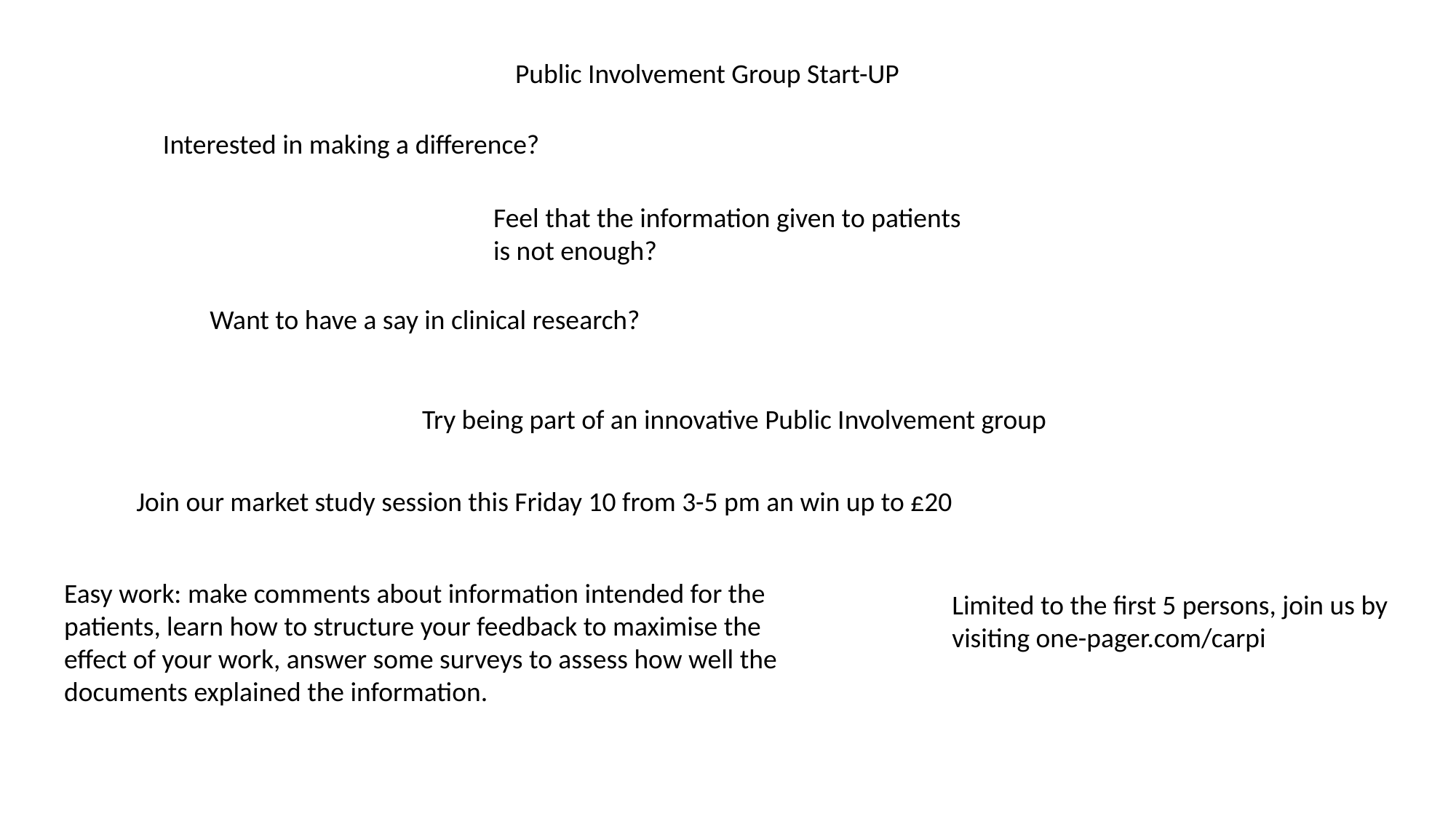

Public Involvement Group Start-UP
Interested in making a difference?
Feel that the information given to patients
is not enough?
Want to have a say in clinical research?
Try being part of an innovative Public Involvement group
Join our market study session this Friday 10 from 3-5 pm an win up to £20
Easy work: make comments about information intended for the patients, learn how to structure your feedback to maximise the effect of your work, answer some surveys to assess how well the documents explained the information.
Limited to the first 5 persons, join us by visiting one-pager.com/carpi